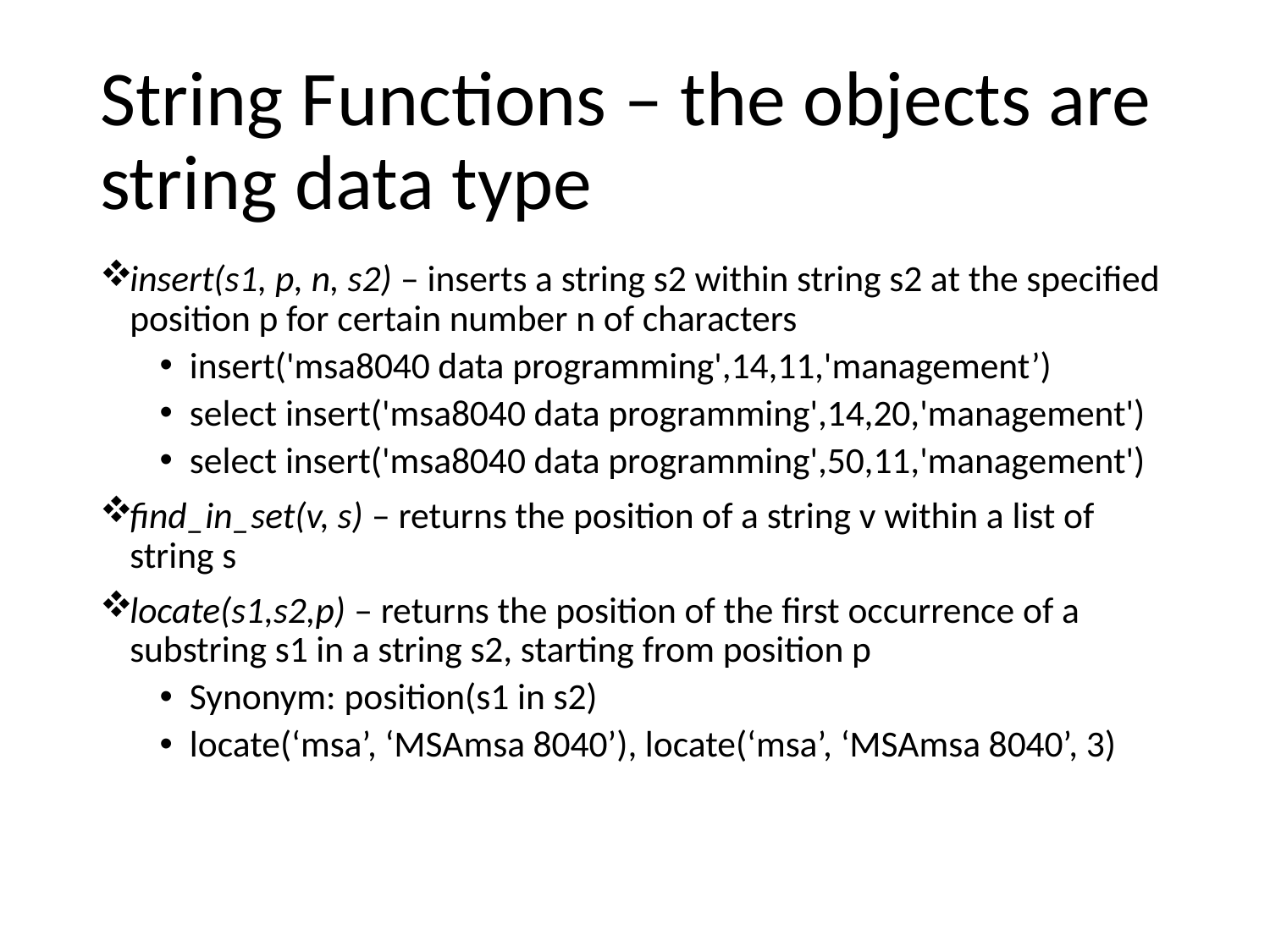

# String Functions – the objects are string data type
insert(s1, p, n, s2) – inserts a string s2 within string s2 at the specified position p for certain number n of characters
insert('msa8040 data programming',14,11,'management’)
select insert('msa8040 data programming',14,20,'management')
select insert('msa8040 data programming',50,11,'management')
find_in_set(v, s) – returns the position of a string v within a list of string s
locate(s1,s2,p) – returns the position of the first occurrence of a substring s1 in a string s2, starting from position p
Synonym: position(s1 in s2)
locate(‘msa’, ‘MSAmsa 8040’), locate(‘msa’, ‘MSAmsa 8040’, 3)